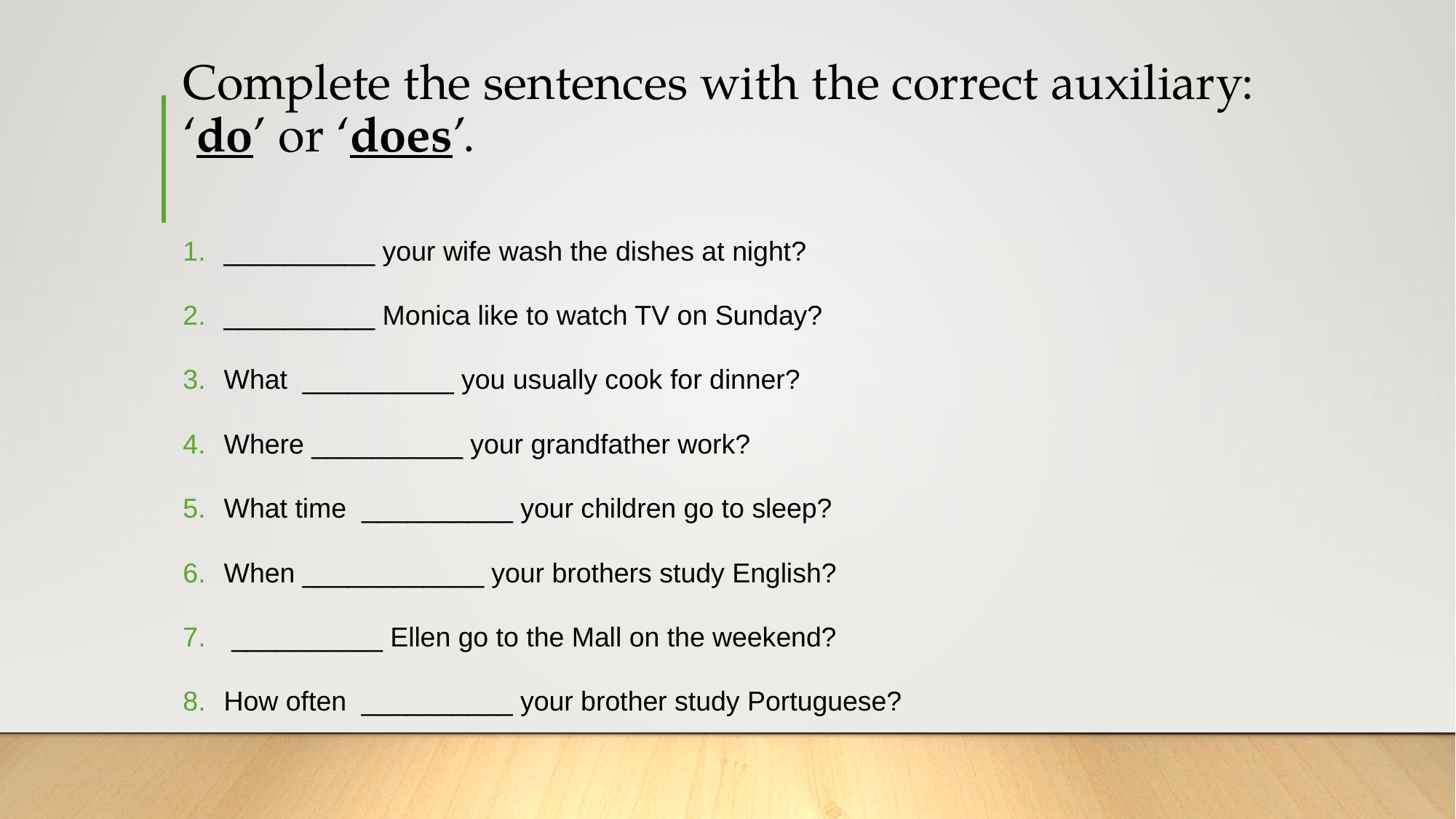

# Complete the sentences with the correct auxiliary: ‘do’ or ‘does’.
__________ your wife wash the dishes at night?
__________ Monica like to watch TV on Sunday?
What  __________ you usually cook for dinner?
Where __________ your grandfather work?
What time  __________ your children go to sleep?
When ____________ your brothers study English?
 __________ Ellen go to the Mall on the weekend?
How often  __________ your brother study Portuguese?